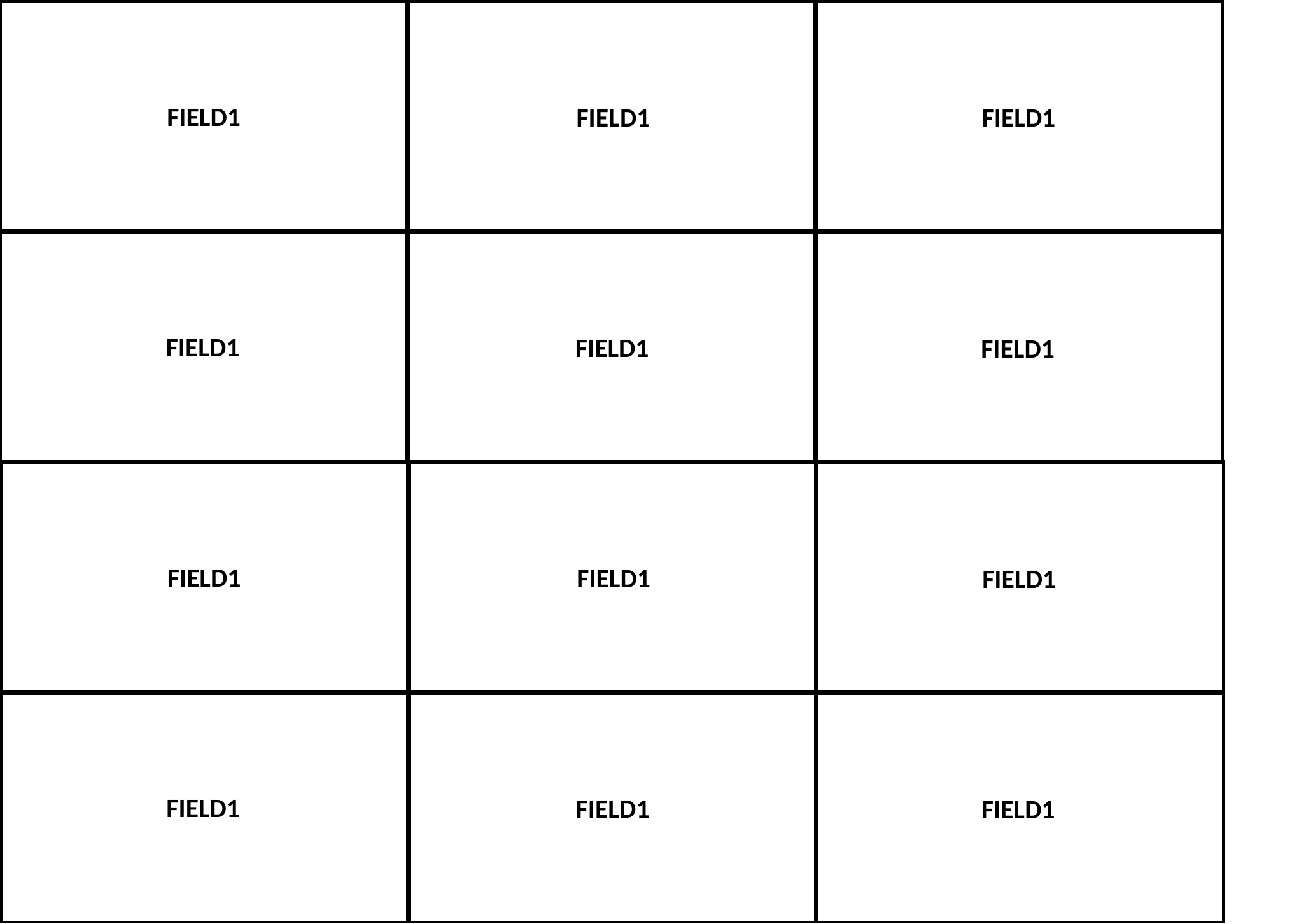

FIELD1
FIELD1
FIELD1
FIELD1
FIELD1
FIELD1

FIELD1
FIELD1
FIELD1
FIELD1
FIELD1
FIELD1